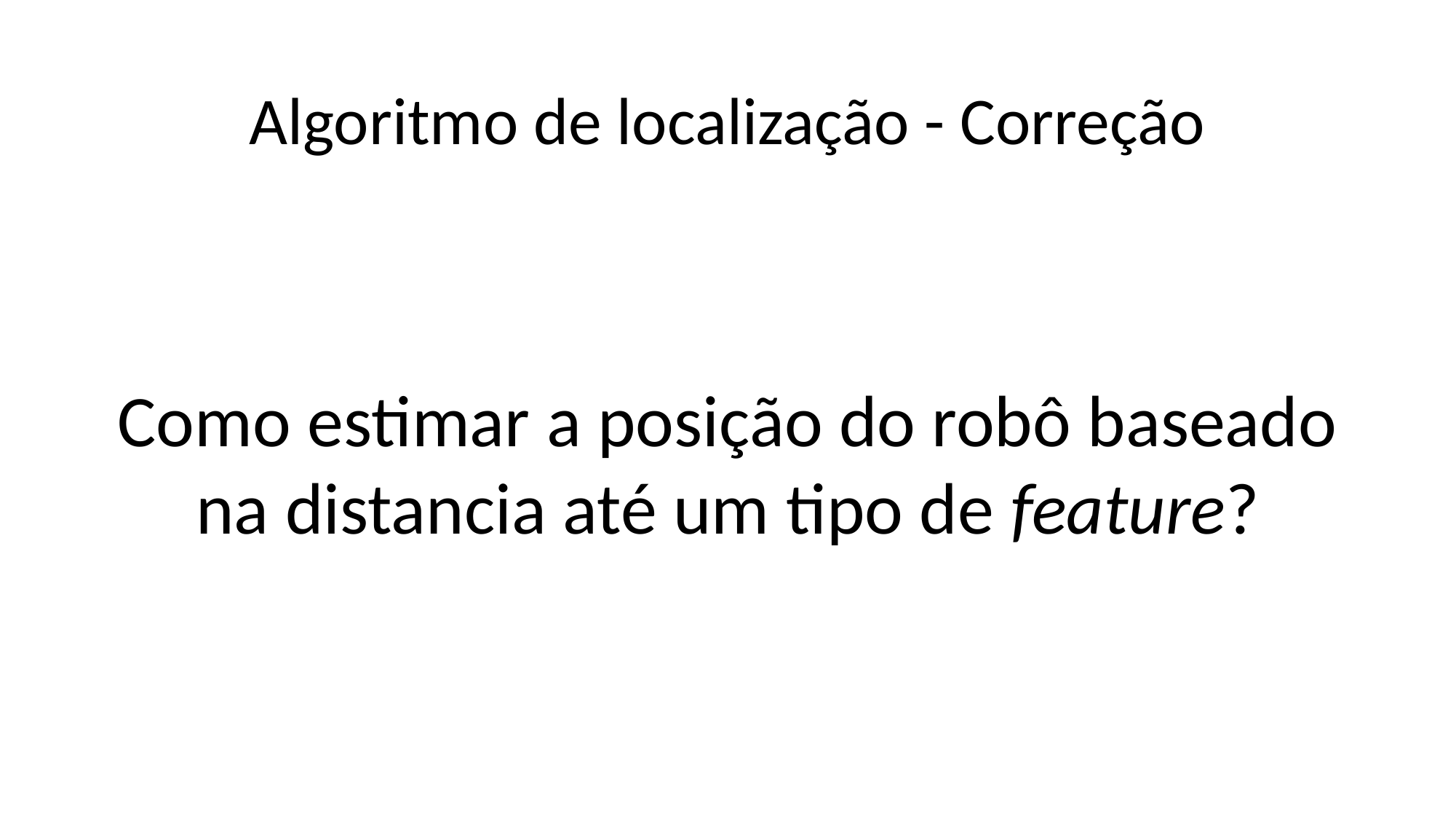

# Algoritmo de localização - Correção
Como estimar a posição do robô baseado na distancia até um tipo de feature?